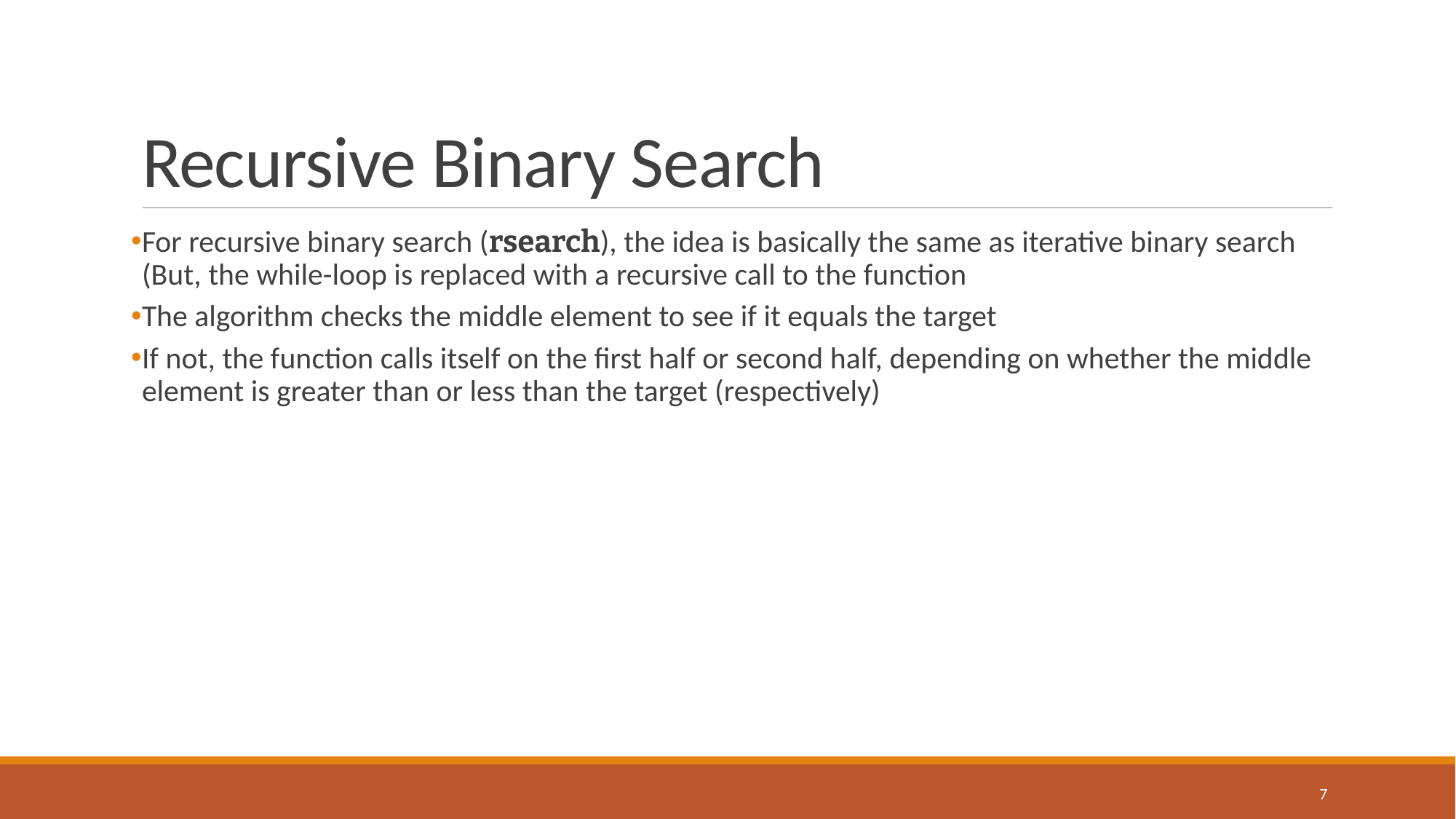

# Recursive Binary Search
For recursive binary search (rsearch), the idea is basically the same as iterative binary search (But, the while-loop is replaced with a recursive call to the function
The algorithm checks the middle element to see if it equals the target
If not, the function calls itself on the first half or second half, depending on whether the middle element is greater than or less than the target (respectively)

7